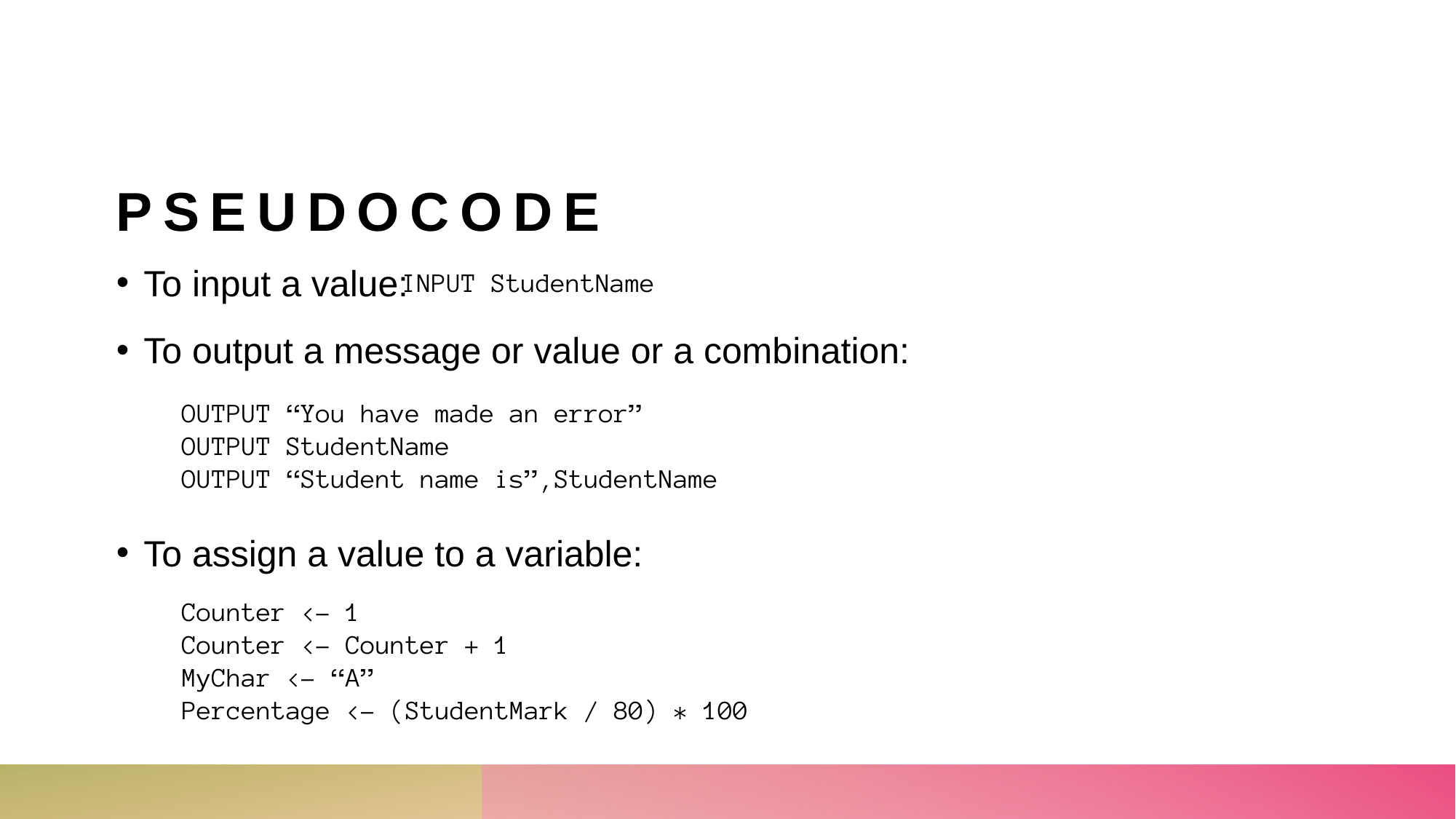

# PSEUDOCODE
To input a value:
To output a message or value or a combination:

To assign a value to a variable:
INPUT StudentName
OUTPUT “You have made an error”
OUTPUT StudentName
OUTPUT “Student name is”,StudentName
Counter <- 1
Counter <- Counter + 1
MyChar <- “A”
Percentage <- (StudentMark / 80) * 100